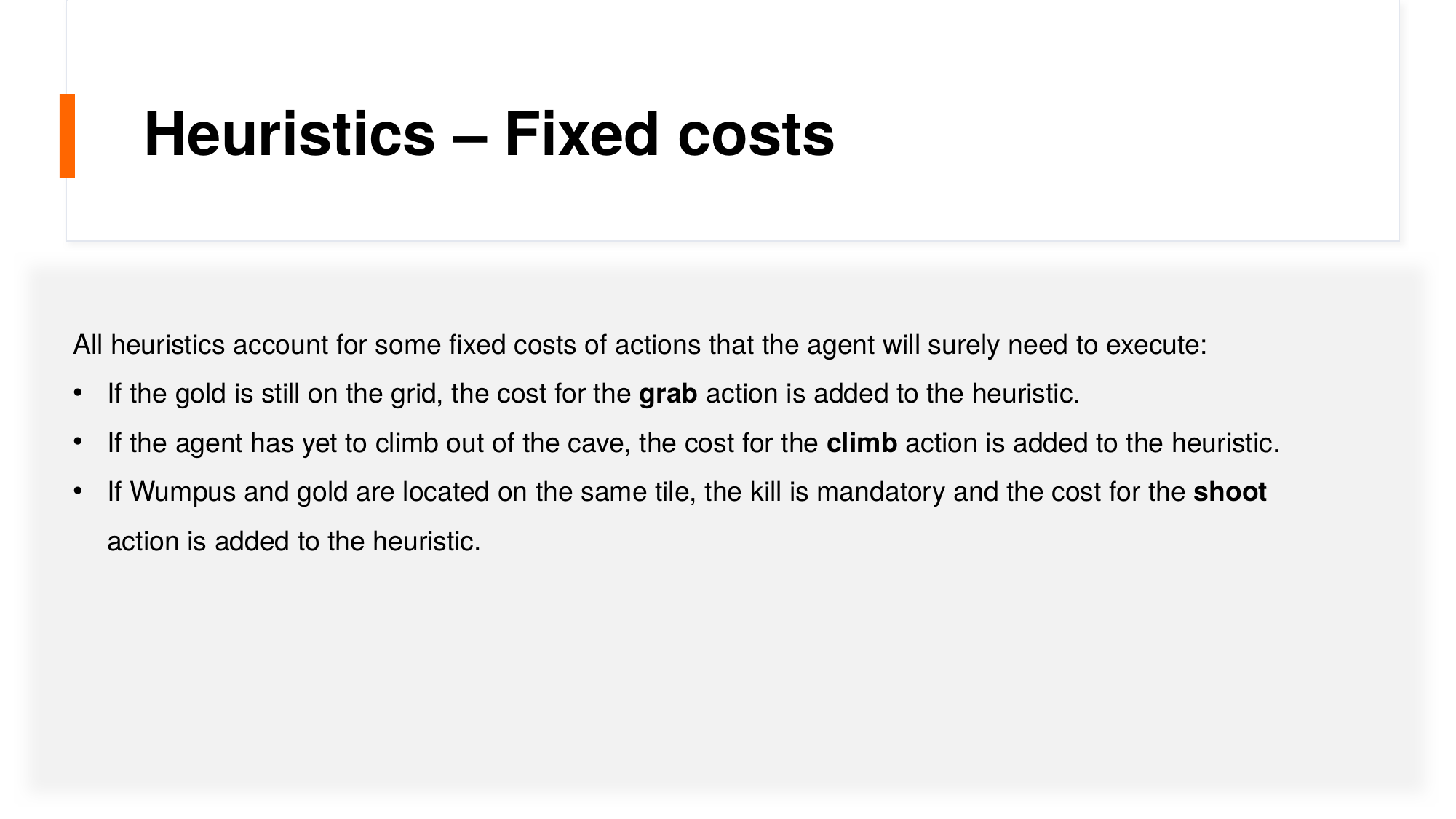

# Heuristics – Fixed costs

All heuristics account for some fixed costs of actions that the agent will surely need to execute:
If the gold is still on the grid, the cost for the grab action is added to the heuristic.
If the agent has yet to climb out of the cave, the cost for the climb action is added to the heuristic.
If Wumpus and gold are located on the same tile, the kill is mandatory and the cost for the shoot action is added to the heuristic.